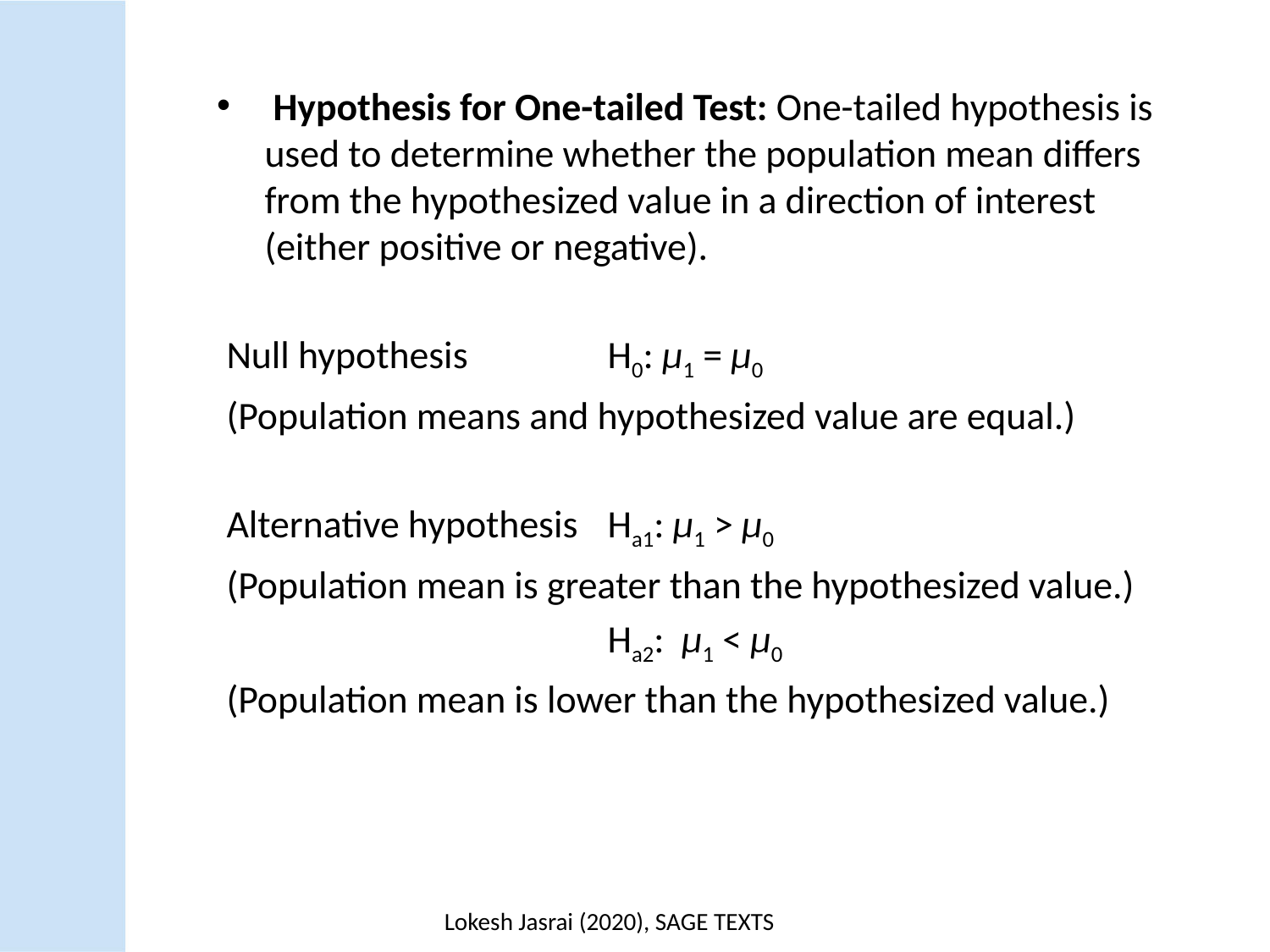

Hypothesis for One-tailed Test: One-tailed hypothesis is used to determine whether the population mean differs from the hypothesized value in a direction of interest (either positive or negative).

Null hypothesis 		H0: µ1 = µ0
(Population means and hypothesized value are equal.)

Alternative hypothesis 	Ha1: µ1 > µ0
(Population mean is greater than the hypothesized value.)
 			Ha2:  µ1 < µ0
(Population mean is lower than the hypothesized value.)

Lokesh Jasrai (2020), SAGE TEXTS